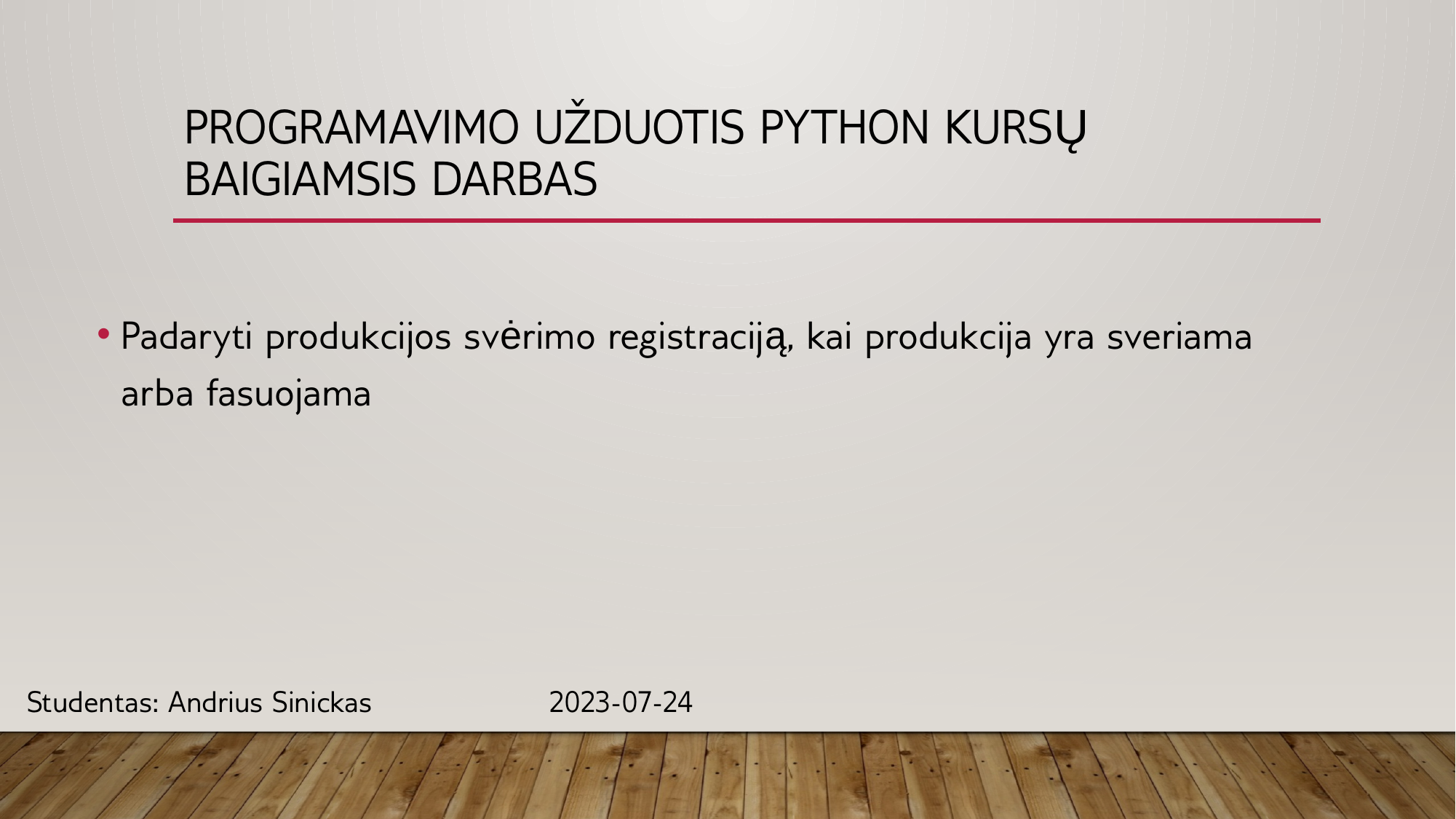

# Programavimo užduotis python kursų baigiamsis darbas
Padaryti produkcijos svėrimo registraciją, kai produkcija yra sveriama arba fasuojama
Studentas: Andrius Sinickas  									          2023-07-24